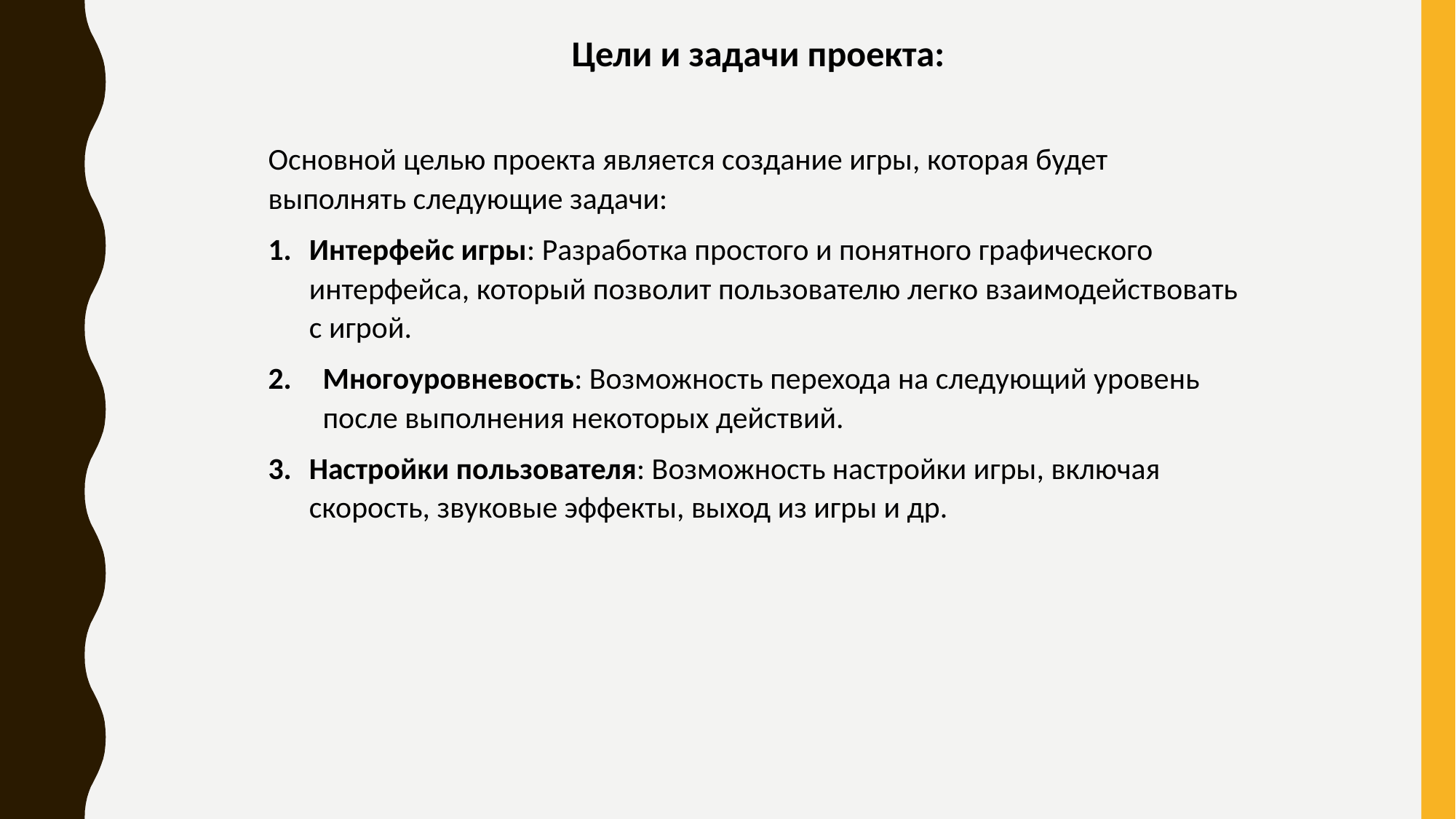

Цели и задачи проекта:

Основной целью проекта является создание игры, которая будет выполнять следующие задачи:
Интерфейс игры: Разработка простого и понятного графического интерфейса, который позволит пользователю легко взаимодействовать с игрой.
Многоуровневость: Возможность перехода на следующий уровень после выполнения некоторых действий.
Настройки пользователя: Возможность настройки игры, включая скорость, звуковые эффекты, выход из игры и др.